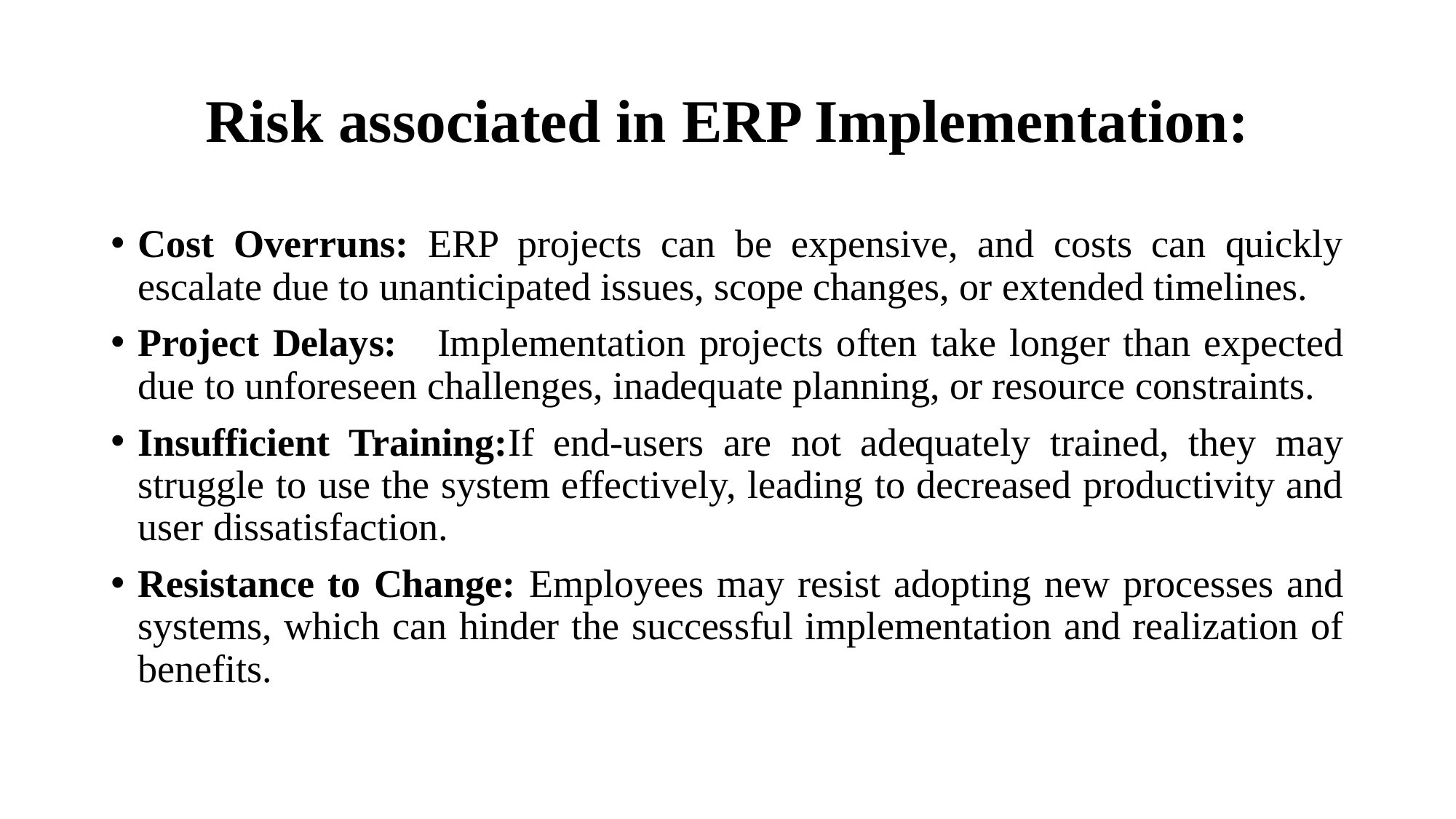

# Risk associated in ERP Implementation:
Cost Overruns: ERP projects can be expensive, and costs can quickly escalate due to unanticipated issues, scope changes, or extended timelines.
Project Delays:   Implementation projects often take longer than expected due to unforeseen challenges, inadequate planning, or resource constraints.
Insufficient Training:If end-users are not adequately trained, they may struggle to use the system effectively, leading to decreased productivity and user dissatisfaction.
Resistance to Change: Employees may resist adopting new processes and systems, which can hinder the successful implementation and realization of benefits.